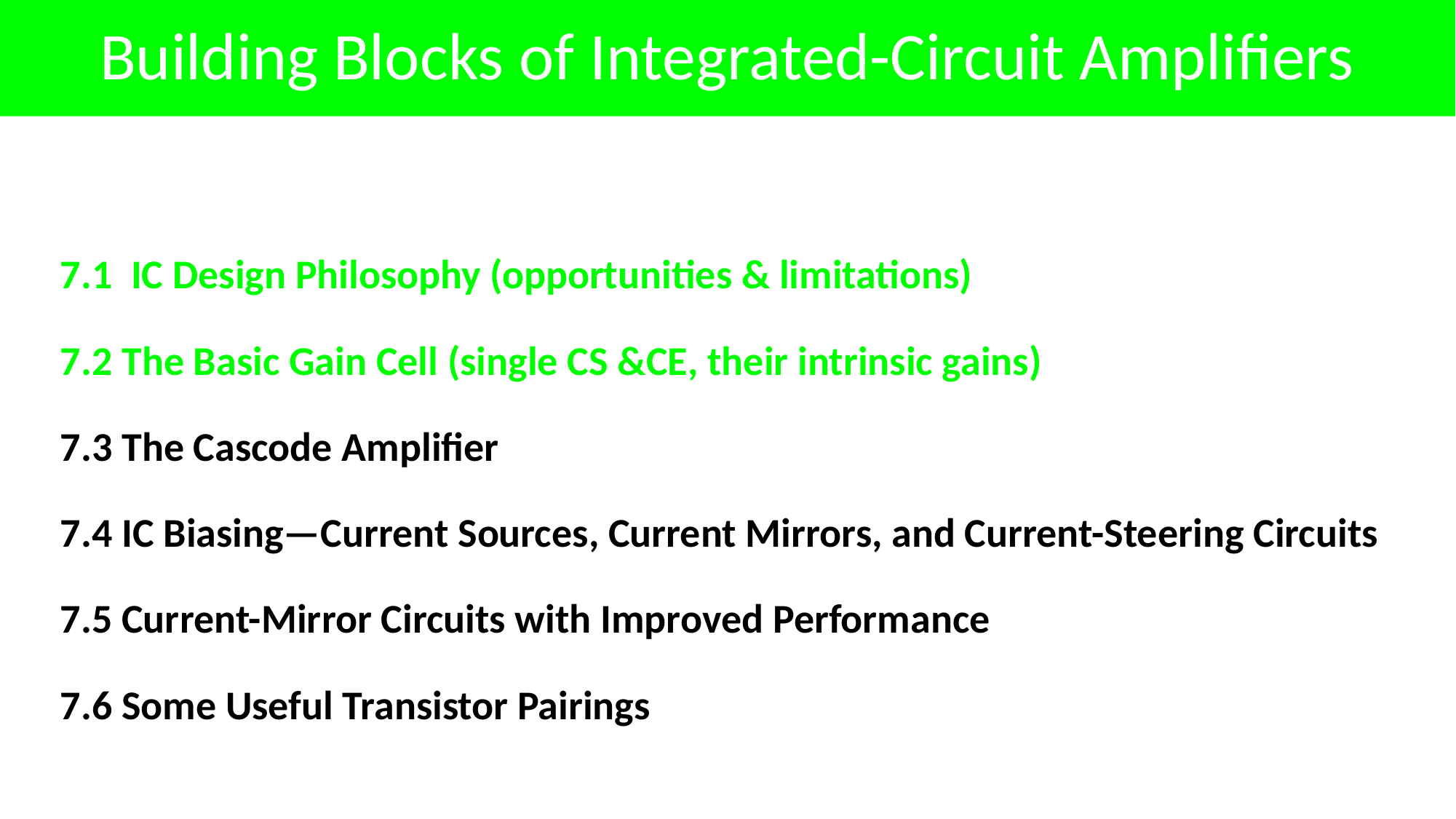

# Building Blocks of Integrated-Circuit Amplifiers
7.1  IC Design Philosophy (opportunities & limitations)
7.2 The Basic Gain Cell (single CS &CE, their intrinsic gains)
7.3 The Cascode Amplifier
7.4 IC Biasing—Current Sources, Current Mirrors, and Current-Steering Circuits
7.5 Current-Mirror Circuits with Improved Performance
7.6 Some Useful Transistor Pairings